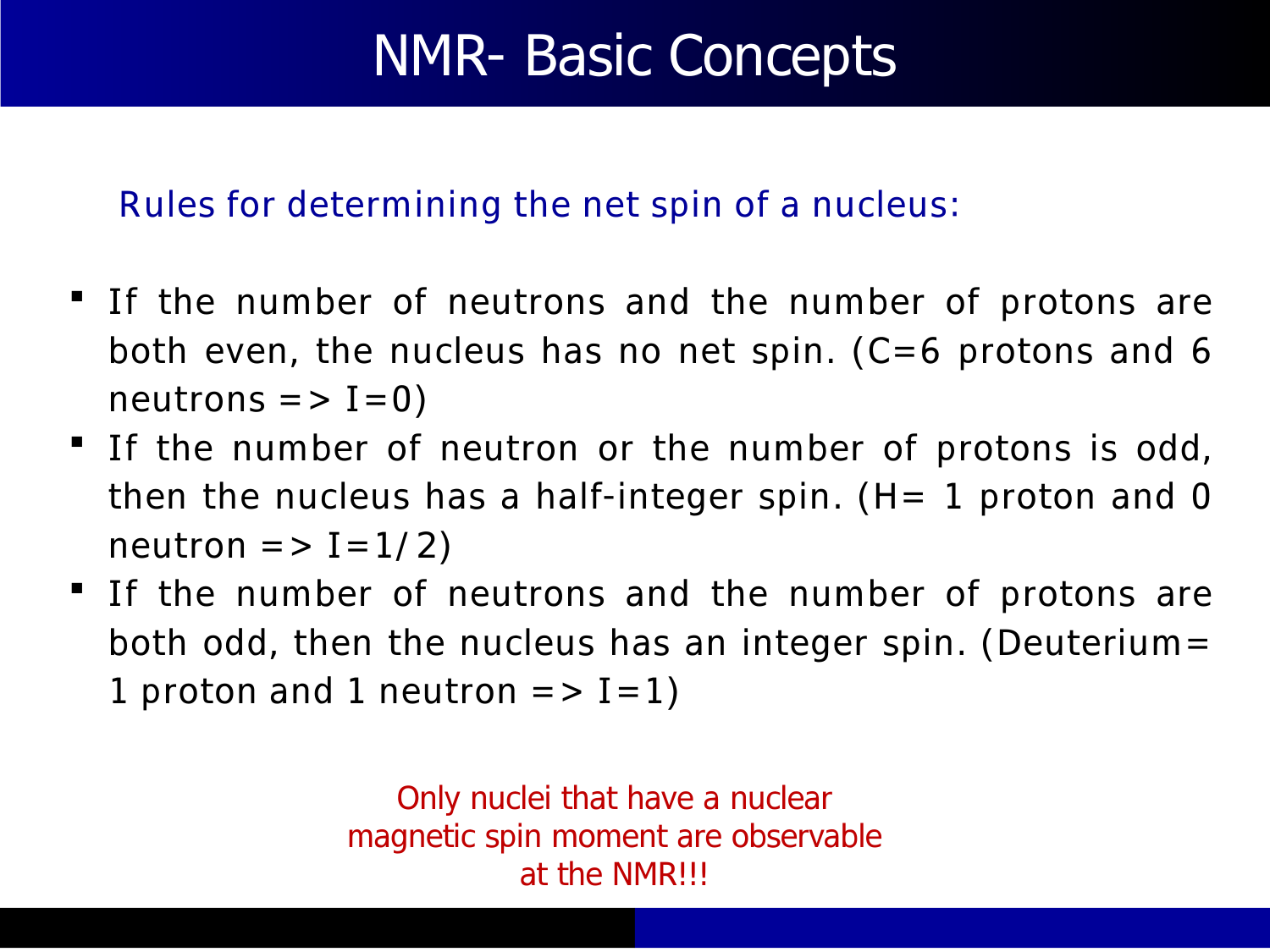

NMR- Basic Concepts
Rules for determining the net spin of a nucleus:

If the number of neutrons and the number of protons are both even, the nucleus has no net spin. (C=6 protons and 6 neutrons => I=0)
If the number of neutron or the number of protons is odd, then the nucleus has a half-integer spin. (H= 1 proton and 0 neutron => I=1/2)
If the number of neutrons and the number of protons are both odd, then the nucleus has an integer spin. (Deuterium= 1 proton and 1 neutron => I=1)

Only nuclei that have a nuclear magnetic spin moment are observable at the NMR!!!